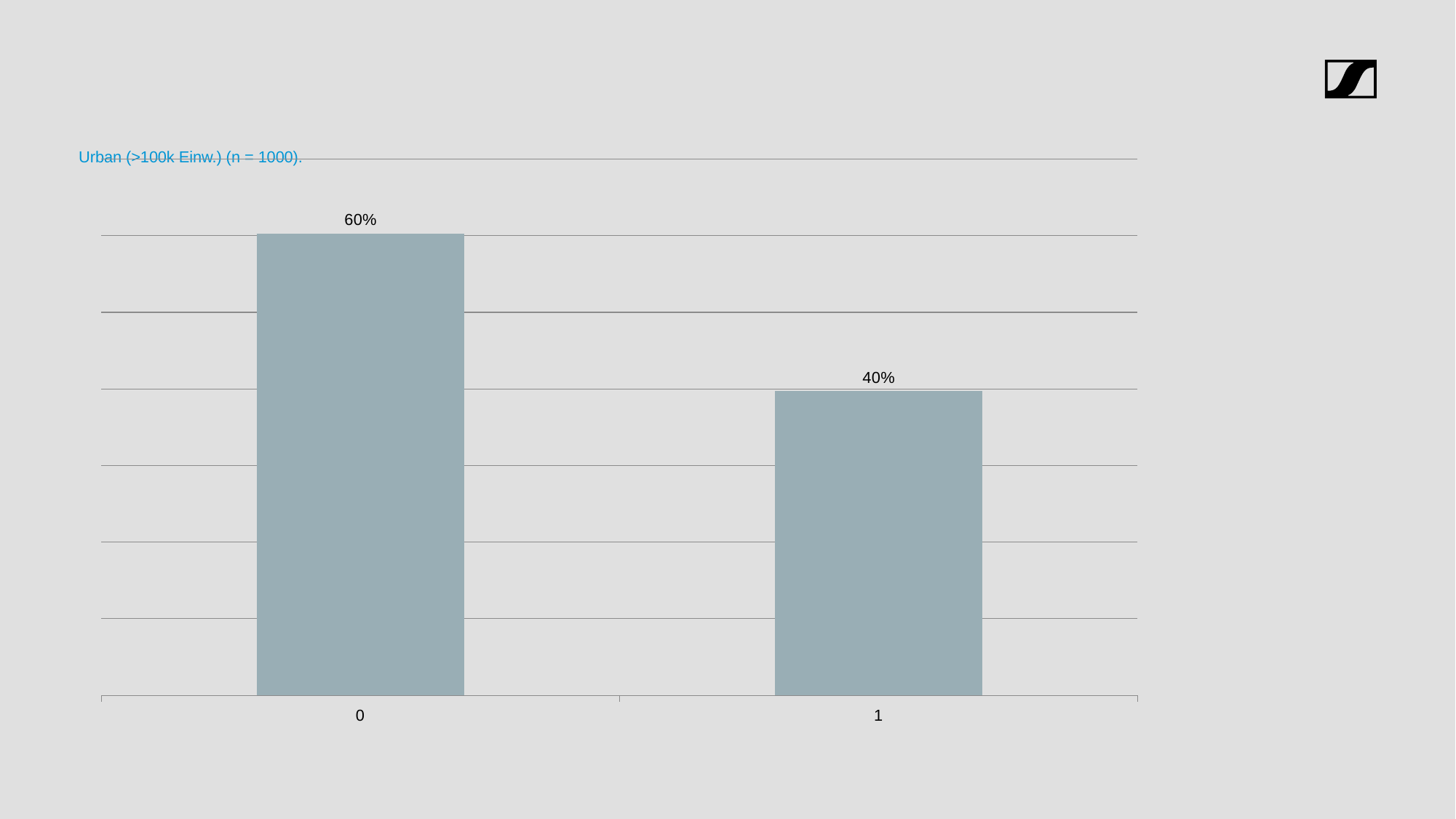

#
Urban (>100k Einw.) (n = 1000).

### Chart

| Category |  |
|---|---|
| 0 | 0.603 |
| 1 | 0.397 |